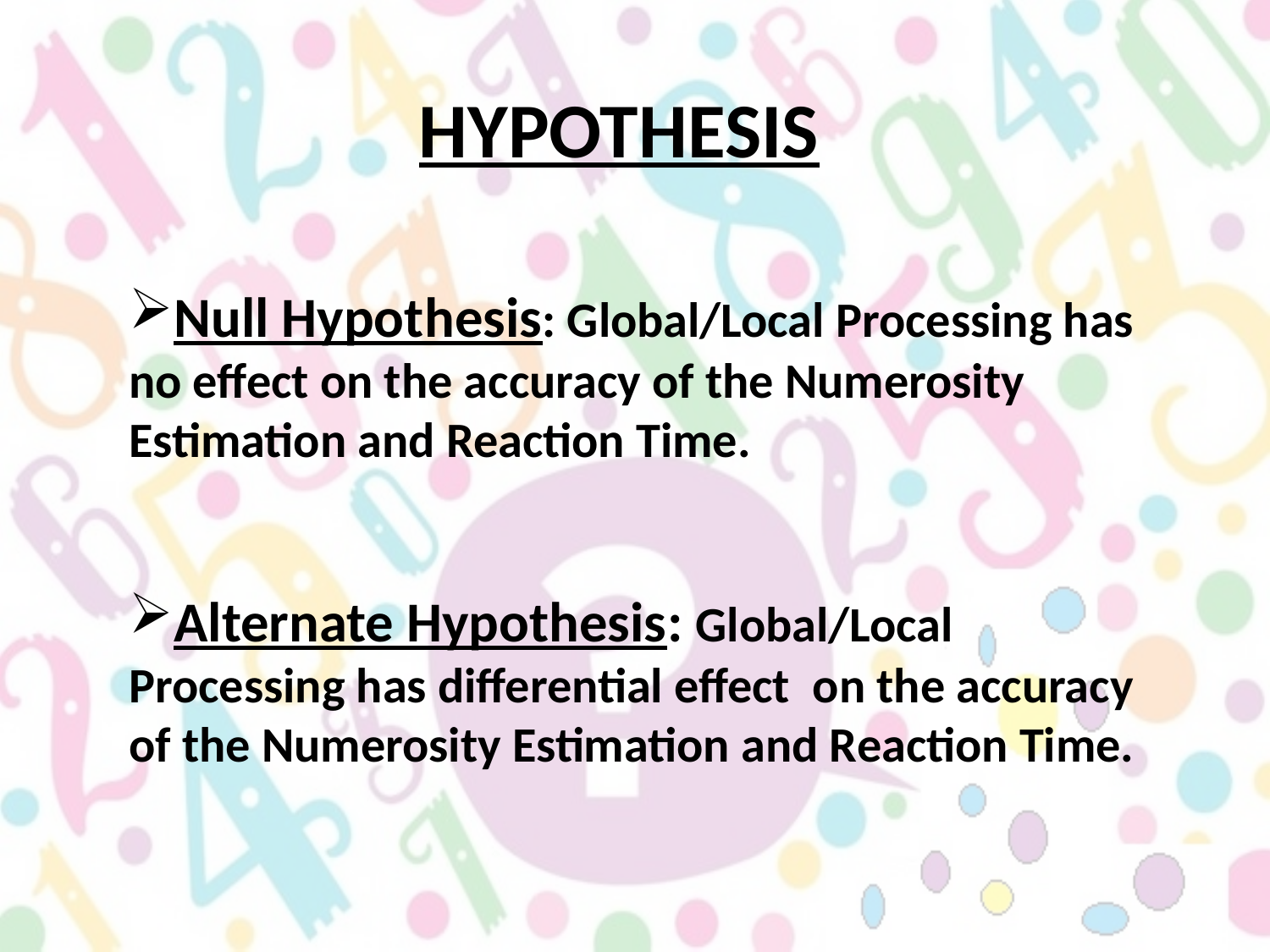

HYPOTHESIS
Null Hypothesis: Global/Local Processing has no effect on the accuracy of the Numerosity Estimation and Reaction Time.

Alternate Hypothesis: Global/Local Processing has differential effect  on the accuracy of the Numerosity Estimation and Reaction Time.